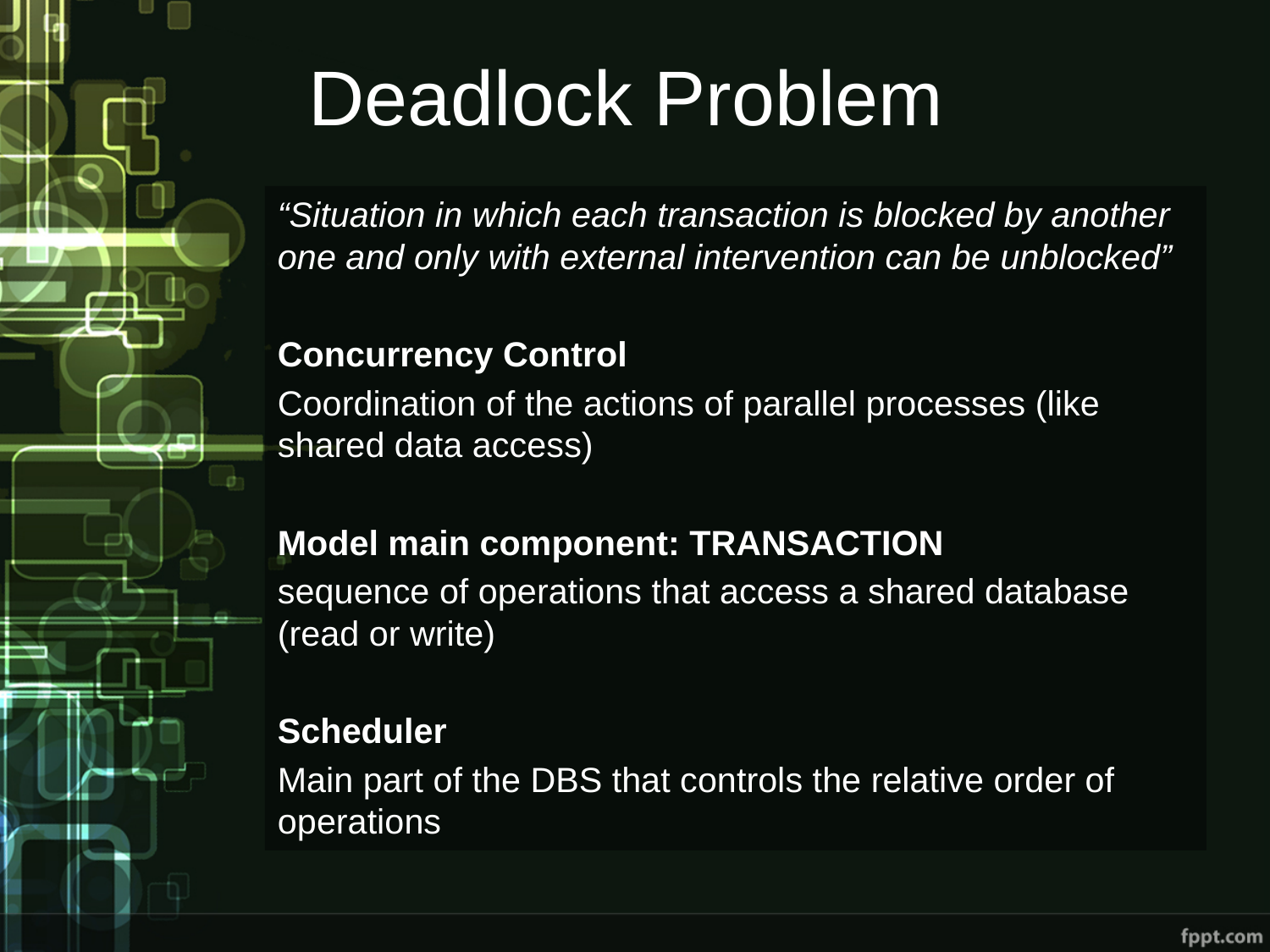

# Deadlock Problem
“Situation in which each transaction is blocked by another one and only with external intervention can be unblocked”

Concurrency Control
Coordination of the actions of parallel processes (like shared data access)

Model main component: TRANSACTION
sequence of operations that access a shared database (read or write)

Scheduler
Main part of the DBS that controls the relative order of operations